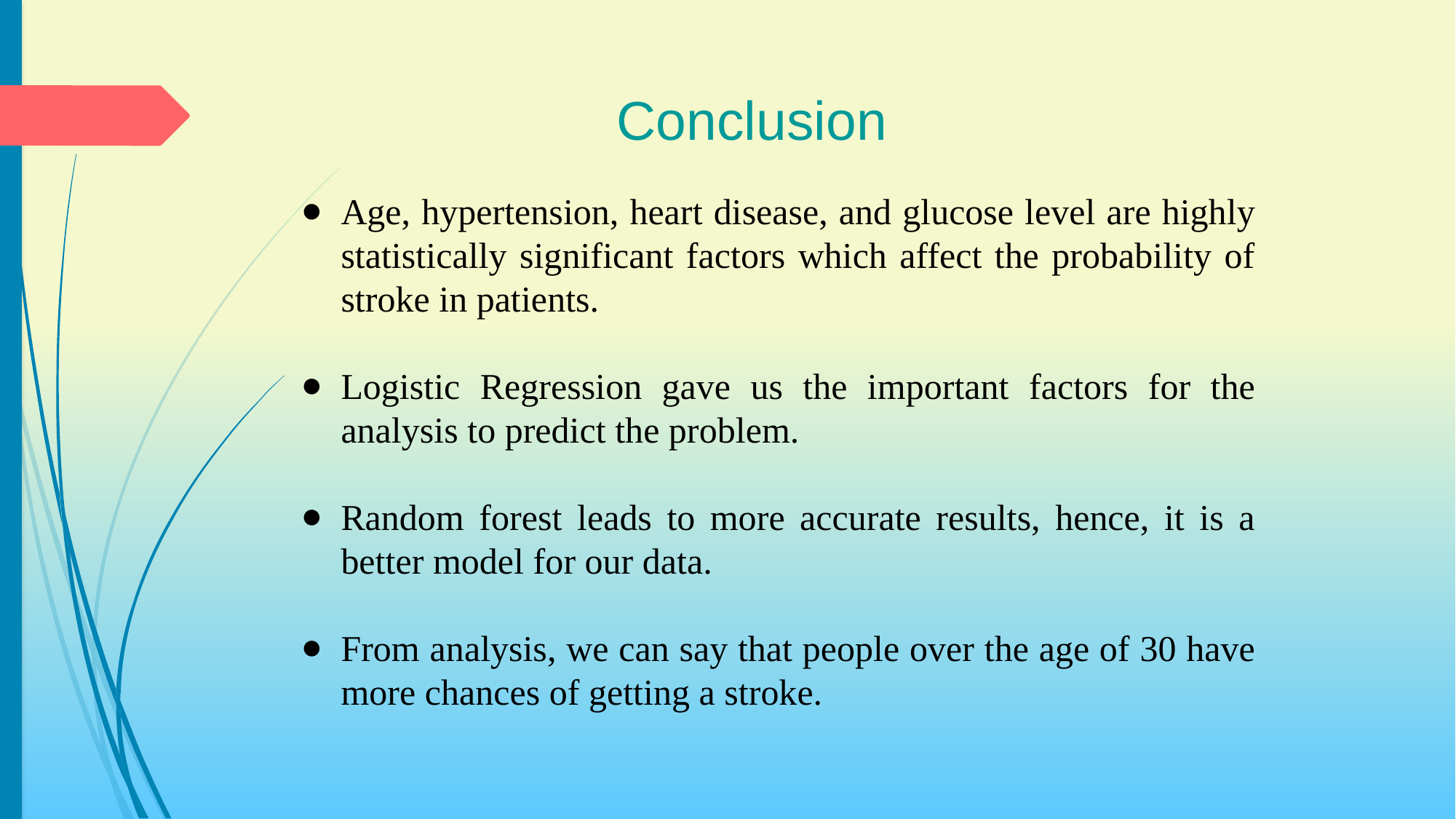

# Conclusion
Age, hypertension, heart disease, and glucose level are highly statistically significant factors which affect the probability of stroke in patients.

Logistic Regression gave us the important factors for the analysis to predict the problem.

Random forest leads to more accurate results, hence, it is a better model for our data.

From analysis, we can say that people over the age of 30 have more chances of getting a stroke.